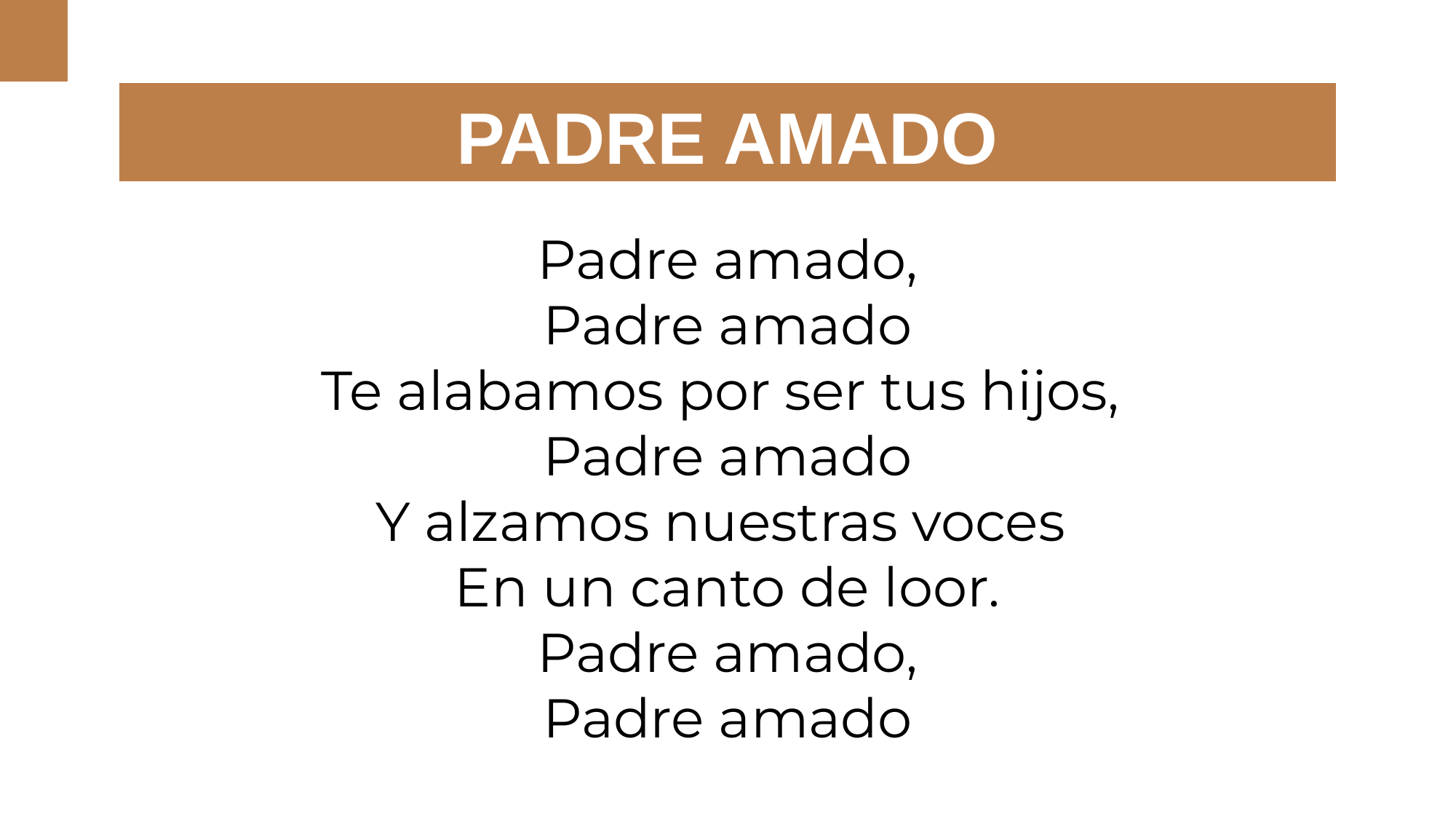

PADRE AMADO
Padre amado,
Padre amado
Te alabamos por ser tus hijos,
Padre amado
Y alzamos nuestras voces
En un canto de loor.
Padre amado,
Padre amado